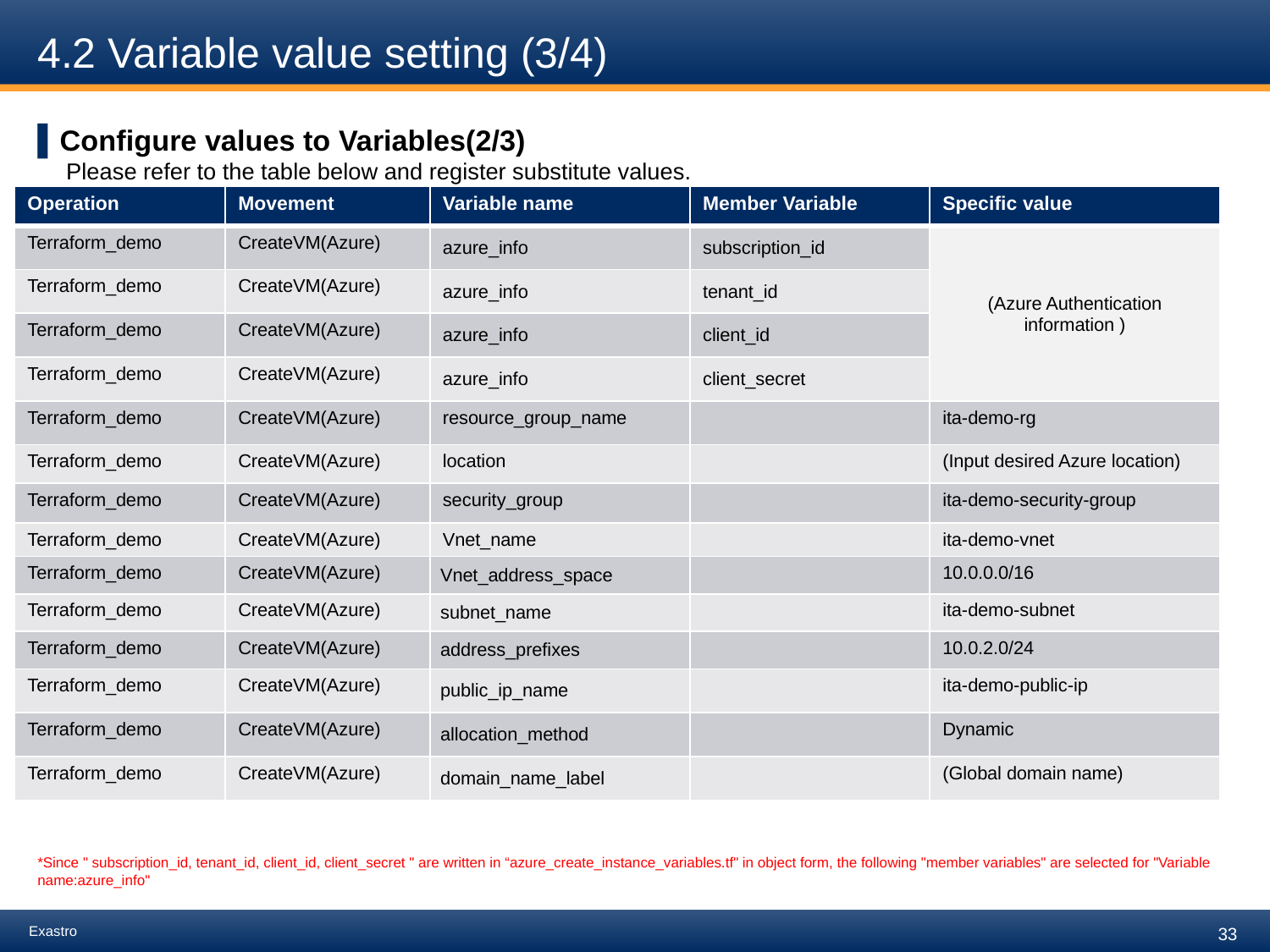

# 4.2 Variable value setting (3/4)
Configure values to Variables(2/3)
 Please refer to the table below and register substitute values.

*Since " subscription_id, tenant_id, client_id, client_secret " are written in “azure_create_instance_variables.tf" in object form, the following "member variables" are selected for "Variable name:azure_info"

| Operation | Movement | Variable name | Member Variable | Specific value |
| --- | --- | --- | --- | --- |
| Terraform\_demo | CreateVM(Azure) | azure\_info | subscription\_id | (Azure Authentication information ) |
| Terraform\_demo | CreateVM(Azure) | azure\_info | tenant\_id |  |
| Terraform\_demo | CreateVM(Azure) | azure\_info | client\_id |  |
| Terraform\_demo | CreateVM(Azure) | azure\_info | client\_secret |  |
| Terraform\_demo | CreateVM(Azure) | resource\_group\_name |  | ita-demo-rg |
| Terraform\_demo | CreateVM(Azure) | location |  | (Input desired Azure location) |
| Terraform\_demo | CreateVM(Azure) | security\_group |  | ita-demo-security-group |
| Terraform\_demo | CreateVM(Azure) | Vnet\_name |  | ita-demo-vnet |
| Terraform\_demo | CreateVM(Azure) | Vnet\_address\_space |  | 10.0.0.0/16 |
| Terraform\_demo | CreateVM(Azure) | subnet\_name |  | ita-demo-subnet |
| Terraform\_demo | CreateVM(Azure) | address\_prefixes |  | 10.0.2.0/24 |
| Terraform\_demo | CreateVM(Azure) | public\_ip\_name |  | ita-demo-public-ip |
| Terraform\_demo | CreateVM(Azure) | allocation\_method |  | Dynamic |
| Terraform\_demo | CreateVM(Azure) | domain\_name\_label |  | (Global domain name) |